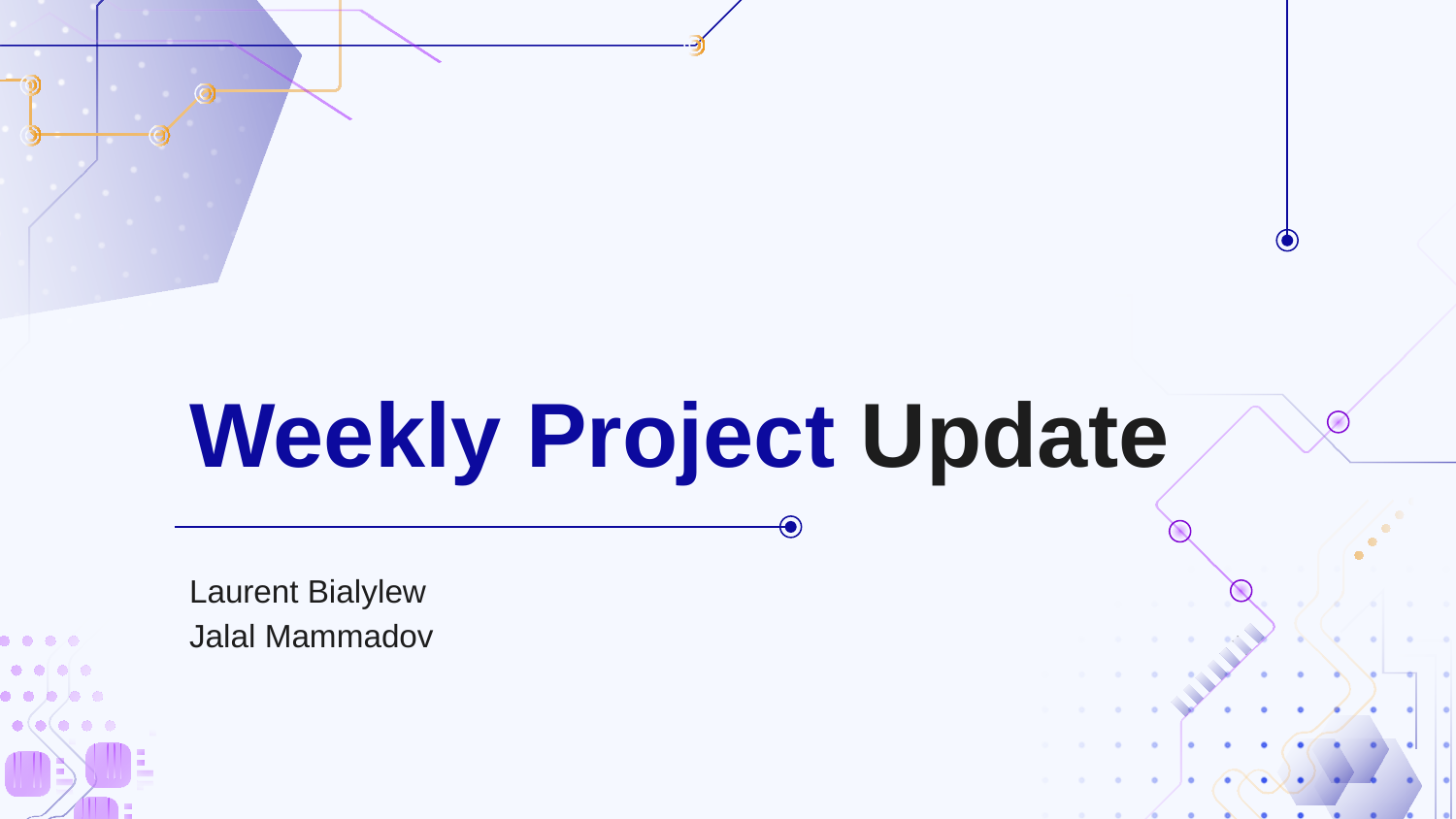

# Weekly Project Update

Laurent Bialylew
Jalal Mammadov